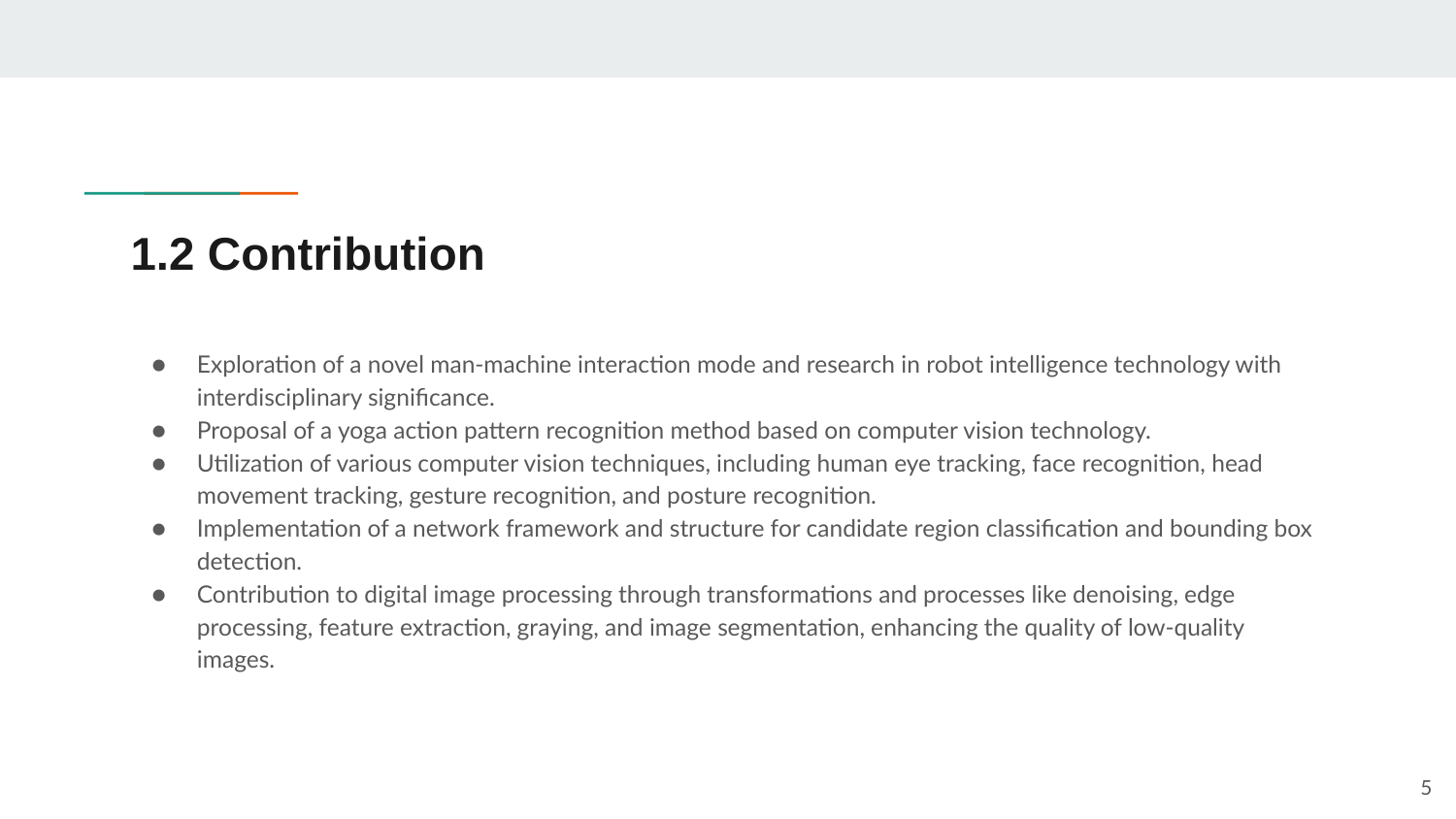

# 1.2 Contribution
Exploration of a novel man-machine interaction mode and research in robot intelligence technology with interdisciplinary significance.
Proposal of a yoga action pattern recognition method based on computer vision technology.
Utilization of various computer vision techniques, including human eye tracking, face recognition, head movement tracking, gesture recognition, and posture recognition.
Implementation of a network framework and structure for candidate region classification and bounding box detection.
Contribution to digital image processing through transformations and processes like denoising, edge processing, feature extraction, graying, and image segmentation, enhancing the quality of low-quality images.
5